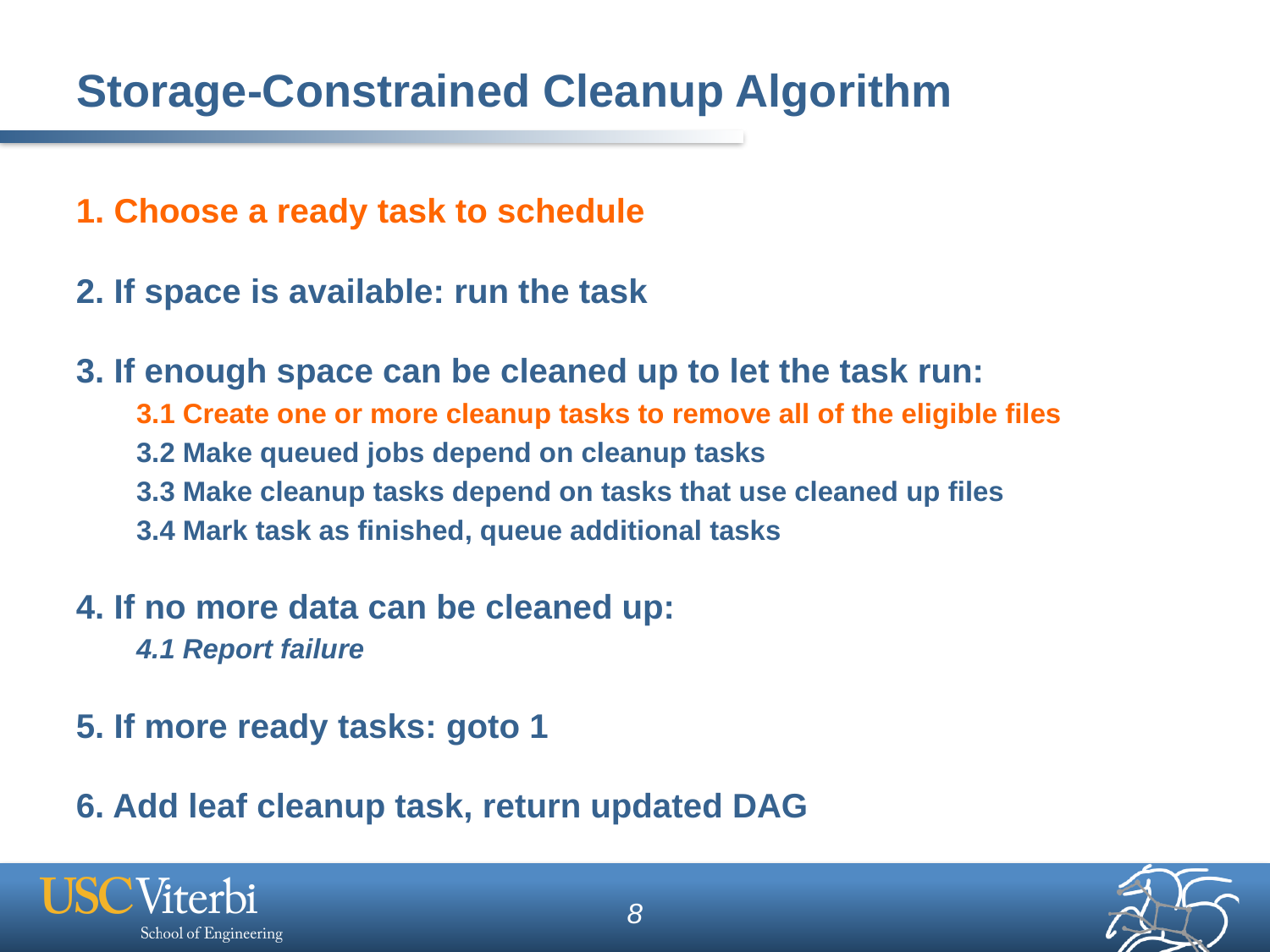

# Storage-Constrained Cleanup Algorithm
1. Choose a ready task to schedule
2. If space is available: run the task
3. If enough space can be cleaned up to let the task run:
3.1 Create one or more cleanup tasks to remove all of the eligible files
3.2 Make queued jobs depend on cleanup tasks
3.3 Make cleanup tasks depend on tasks that use cleaned up files
3.4 Mark task as finished, queue additional tasks
4. If no more data can be cleaned up:
4.1 Report failure
5. If more ready tasks: goto 1
6. Add leaf cleanup task, return updated DAG